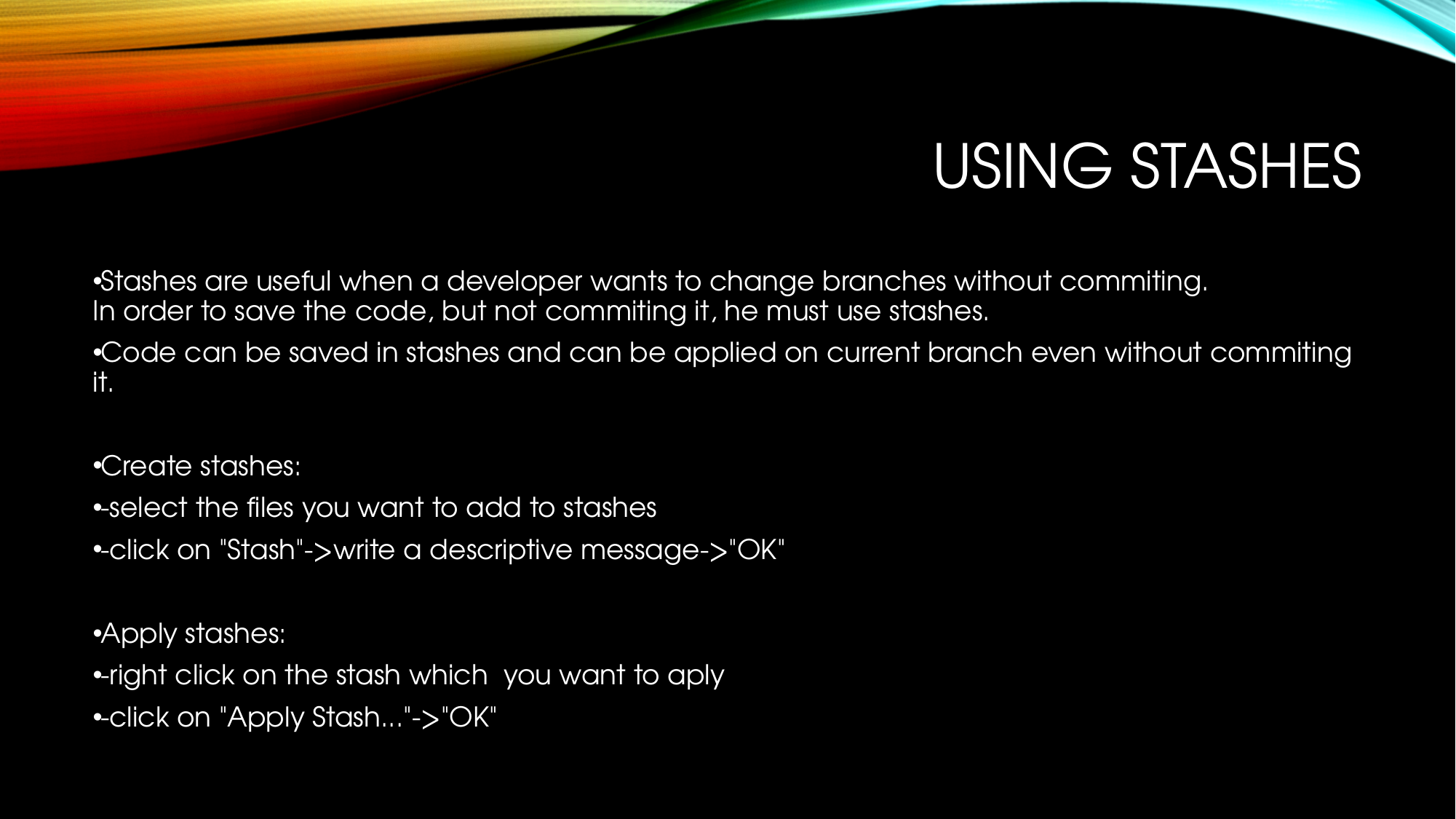

# Using stashes
Stashes are useful when a developer wants to change branches without commiting. In order to save the code, but not commiting it, he must use stashes.
Code can be saved in stashes and can be applied on current branch even without commiting it.

Create stashes:
-select the files you want to add to stashes
-click on "Stash"->write a descriptive message->"OK"

Apply stashes:
-right click on the stash which  you want to aply
-click on "Apply Stash..."->"OK"